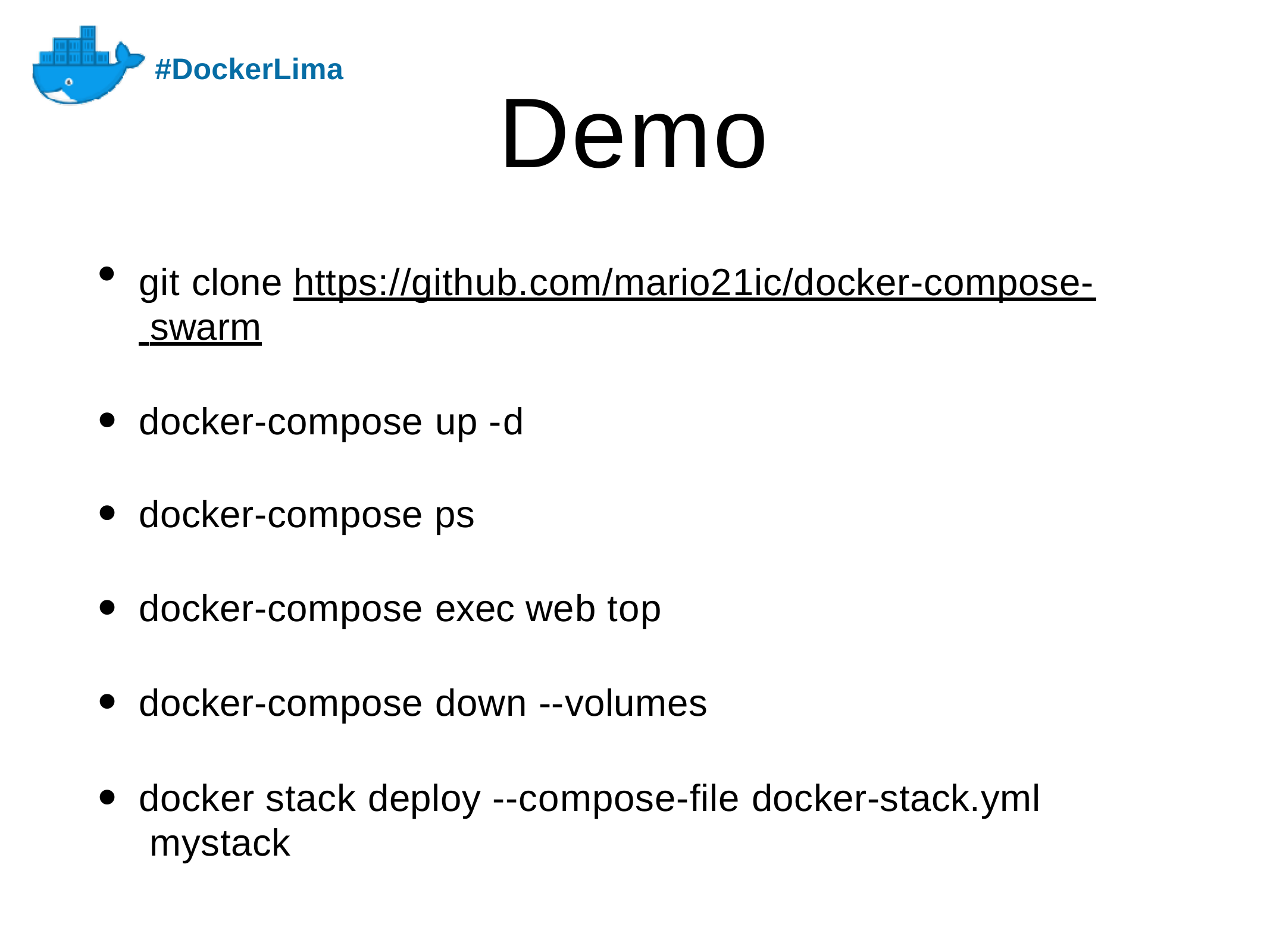

#DockerLima
# Demo
git clone https://github.com/mario21ic/docker-compose-  swarm

docker-compose up -d
docker-compose ps
docker-compose exec web top
docker-compose down --volumes
docker stack deploy --compose-file docker-stack.yml  mystack